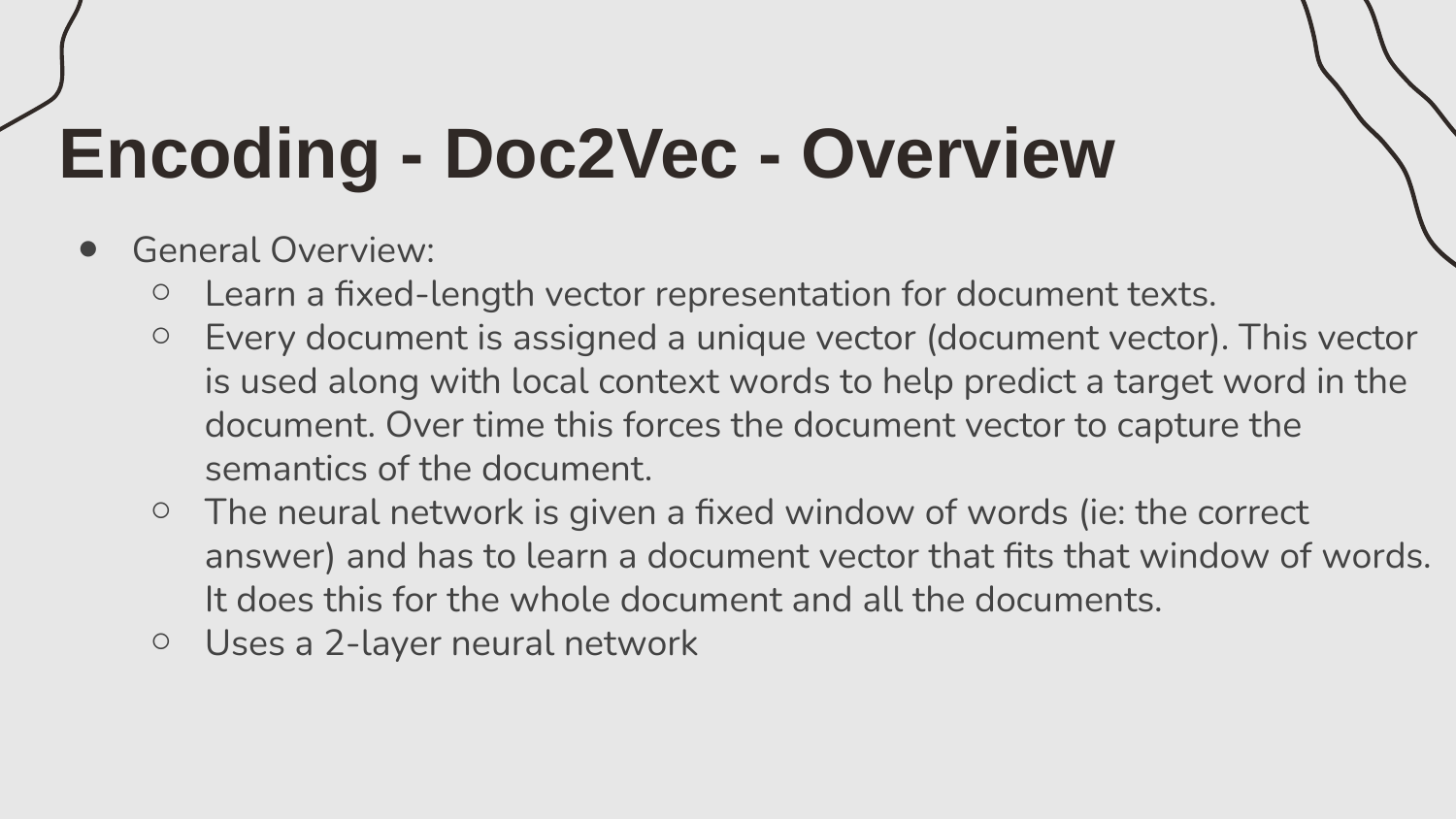

# Encoding - Doc2Vec - Overview
General Overview:
Learn a fixed-length vector representation for document texts.
Every document is assigned a unique vector (document vector). This vector is used along with local context words to help predict a target word in the document. Over time this forces the document vector to capture the semantics of the document.
The neural network is given a fixed window of words (ie: the correct answer) and has to learn a document vector that fits that window of words. It does this for the whole document and all the documents.
Uses a 2-layer neural network